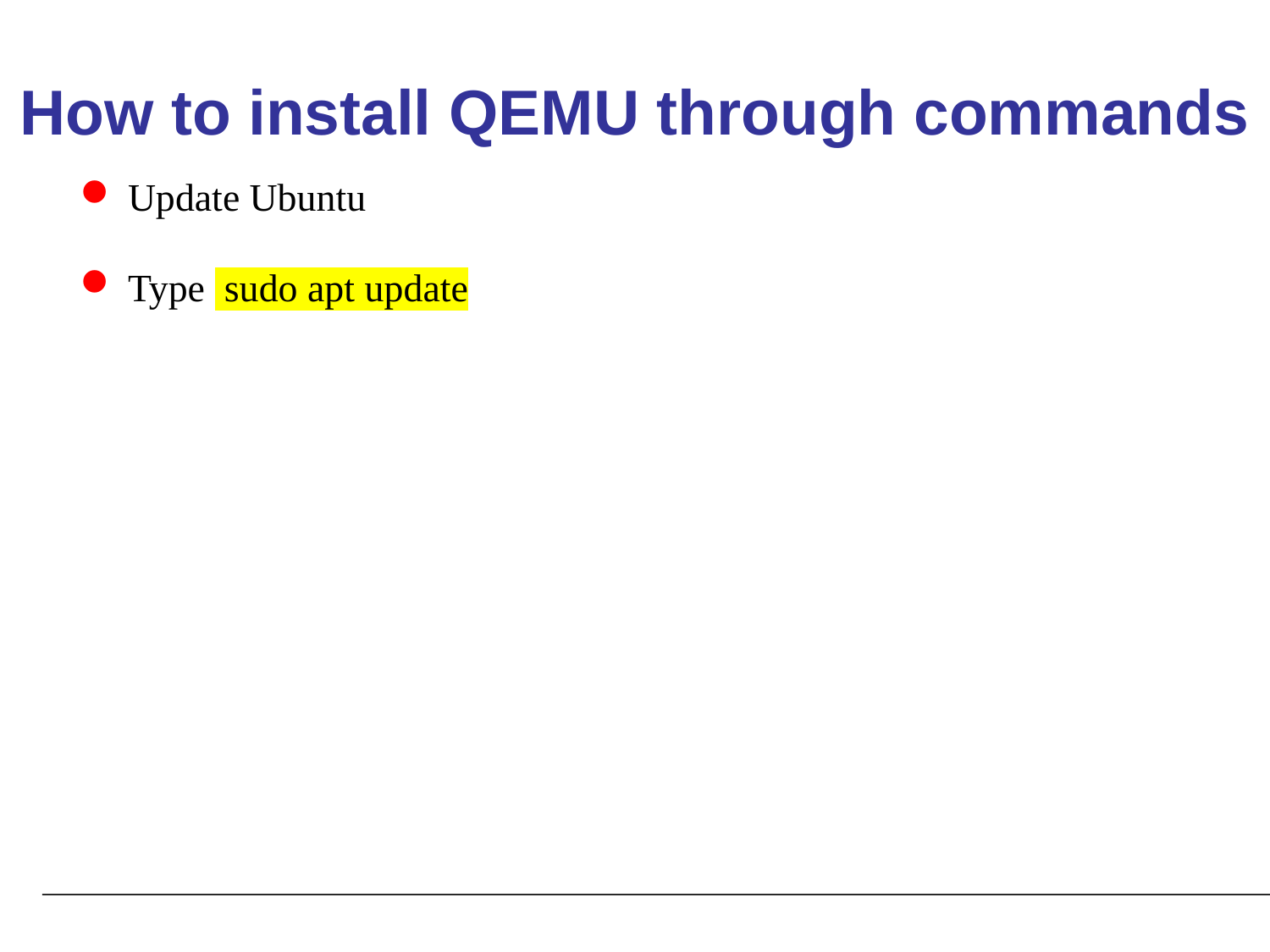

# How to install QEMU through commands
Update Ubuntu

Type  sudo apt update